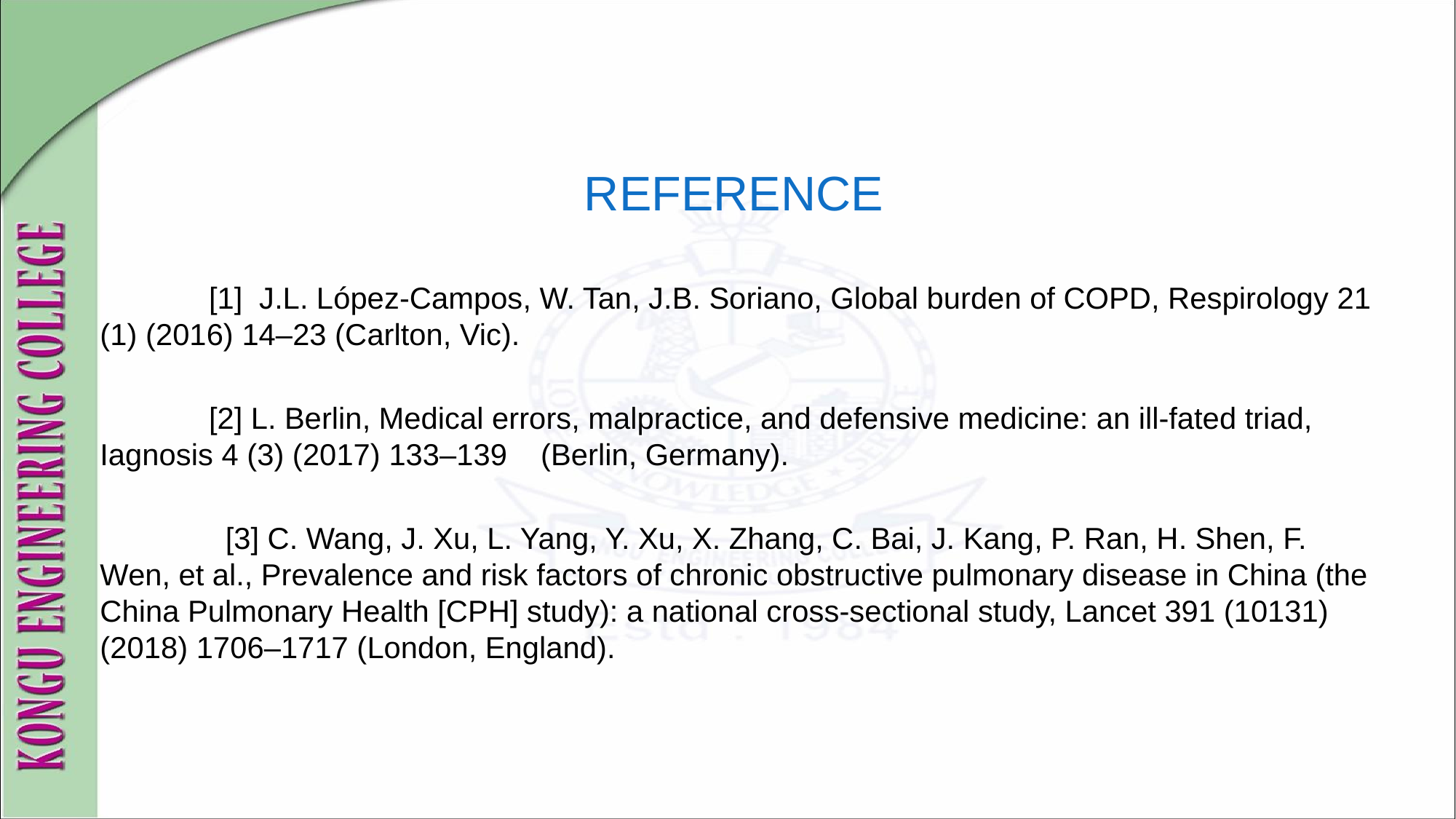

# REFERENCE

             [1]  J.L. López-Campos, W. Tan, J.B. Soriano, Global burden of COPD, Respirology 21 (1) (2016) 14–23 (Carlton, Vic).

             [2] L. Berlin, Medical errors, malpractice, and defensive medicine: an ill-fated triad, Iagnosis 4 (3) (2017) 133–139    (Berlin, Germany).

               [3] C. Wang, J. Xu, L. Yang, Y. Xu, X. Zhang, C. Bai, J. Kang, P. Ran, H. Shen, F. Wen, et al., Prevalence and risk factors of chronic obstructive pulmonary disease in China (the China Pulmonary Health [CPH] study): a national cross-sectional study, Lancet 391 (10131) (2018) 1706–1717 (London, England).